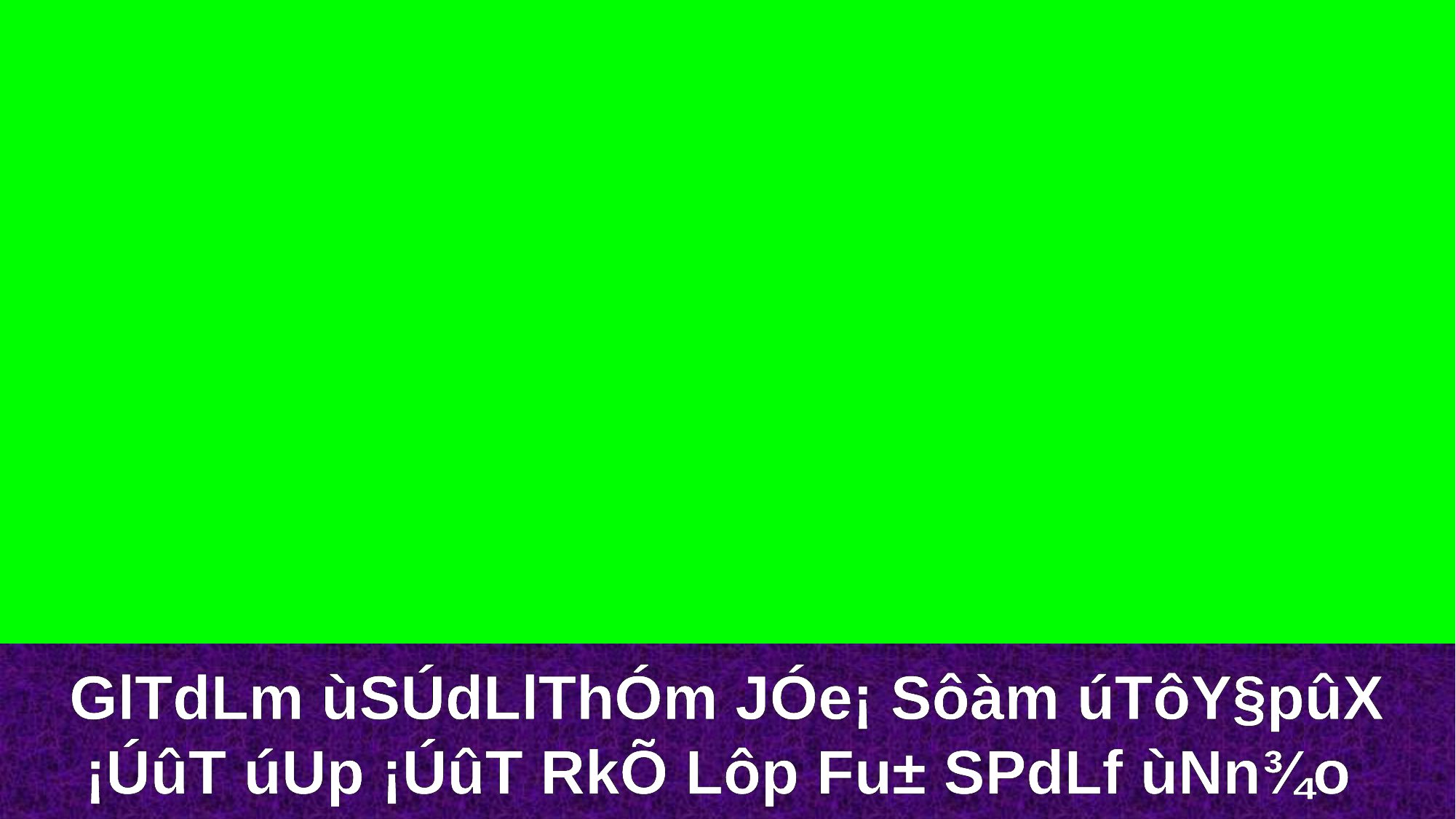

GlTdLm ùSÚdLlThÓm JÓe¡ Sôàm úTôY§pûX ¡ÚûT úUp ¡ÚûT RkÕ Lôp Fu± SPdLf ùNn¾o